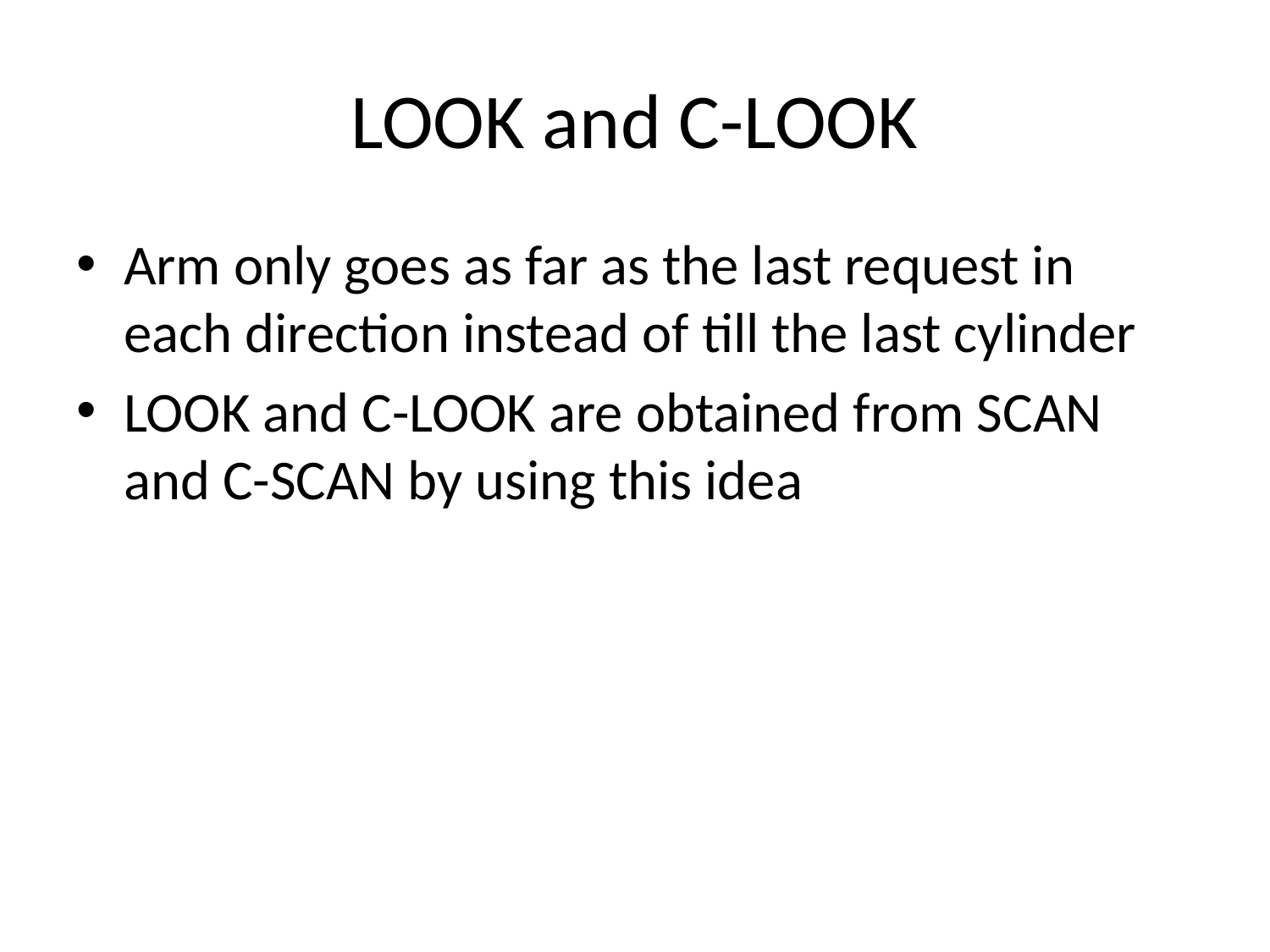

# LOOK and C-LOOK
Arm only goes as far as the last request in each direction instead of till the last cylinder
LOOK and C-LOOK are obtained from SCAN and C-SCAN by using this idea